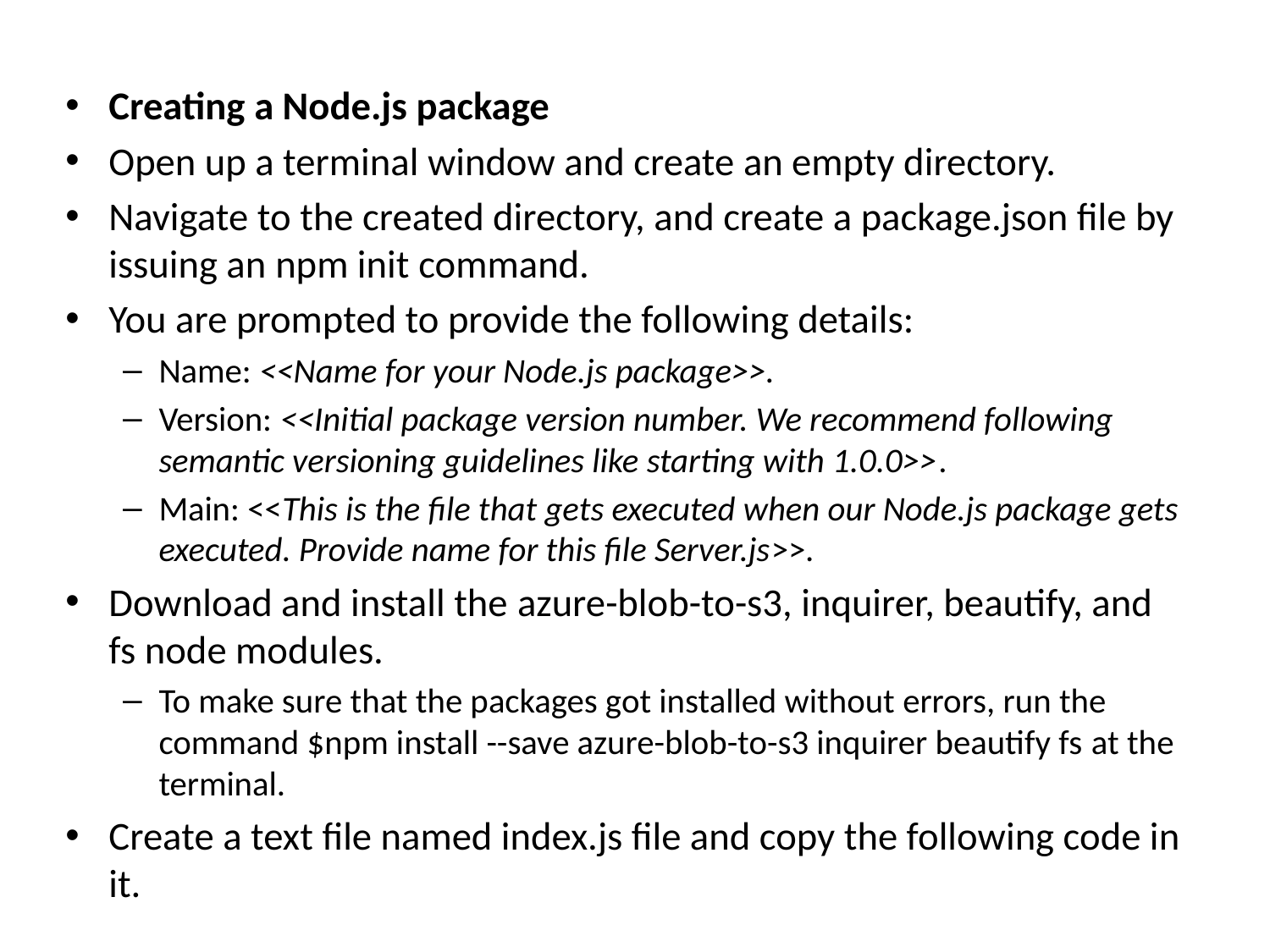

Creating a Node.js package
Open up a terminal window and create an empty directory.
Navigate to the created directory, and create a package.json file by issuing an npm init command.
You are prompted to provide the following details:
Name: <<Name for your Node.js package>>.
Version: <<Initial package version number. We recommend following semantic versioning guidelines like starting with 1.0.0>>.
Main: <<This is the file that gets executed when our Node.js package gets executed. Provide name for this file Server.js>>.
Download and install the azure-blob-to-s3, inquirer, beautify, and fs node modules.
To make sure that the packages got installed without errors, run the command $npm install --save azure-blob-to-s3 inquirer beautify fs at the terminal.
Create a text file named index.js file and copy the following code in it.